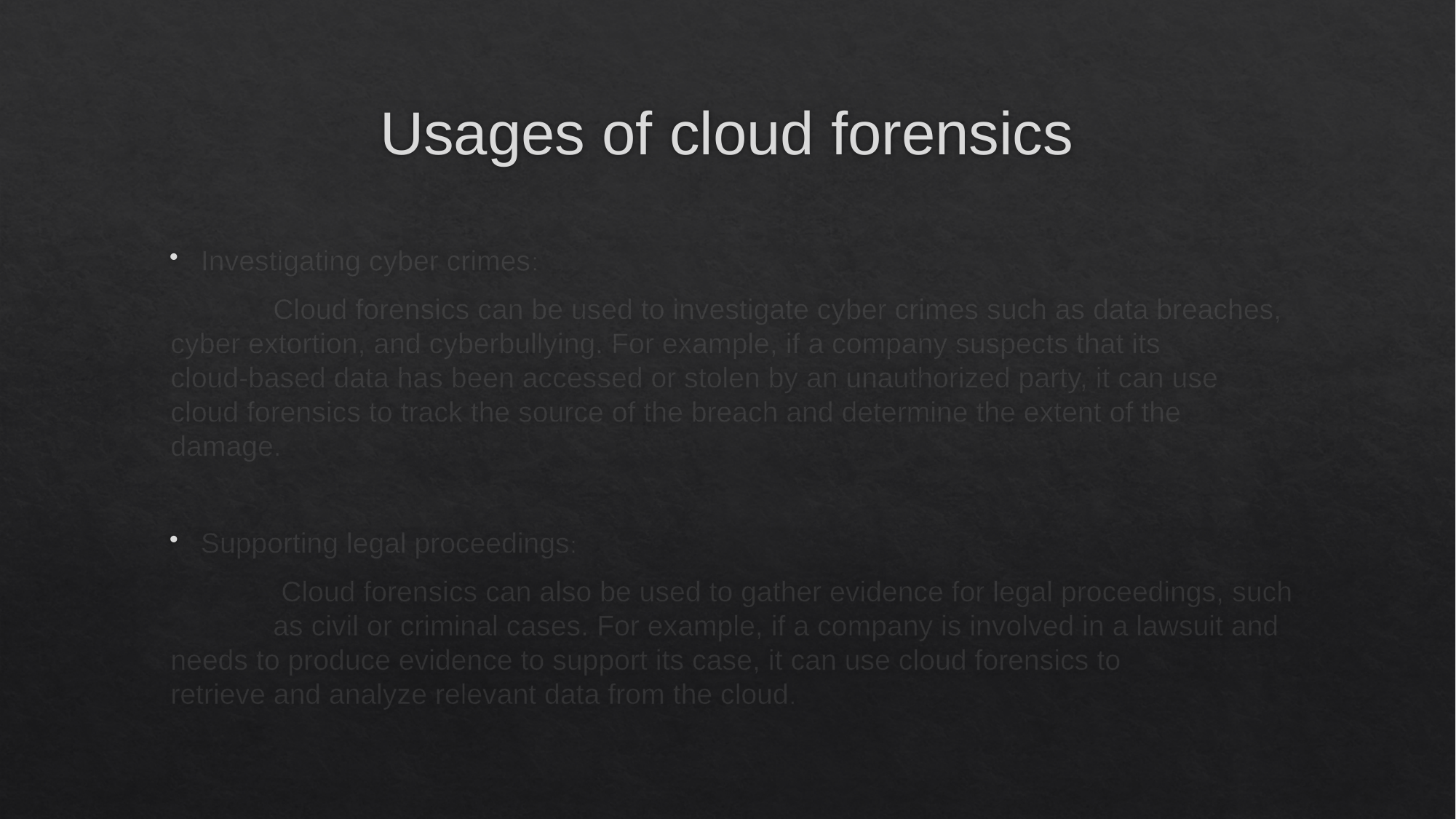

# Usages of cloud forensics
Investigating cyber crimes:
		Cloud forensics can be used to investigate cyber crimes such as data breaches, 			cyber extortion, and cyberbullying. For example, if a company suspects that its 			cloud-based data has been accessed or stolen by an unauthorized party, it can use 		cloud forensics to track the source of the breach and determine the extent of the 			damage.

Supporting legal proceedings:
		 Cloud forensics can also be used to gather evidence for legal proceedings, such 			as civil or criminal cases. For example, if a company is involved in a lawsuit and 			needs to produce evidence to support its case, it can use cloud forensics to 				retrieve and analyze relevant data from the cloud.